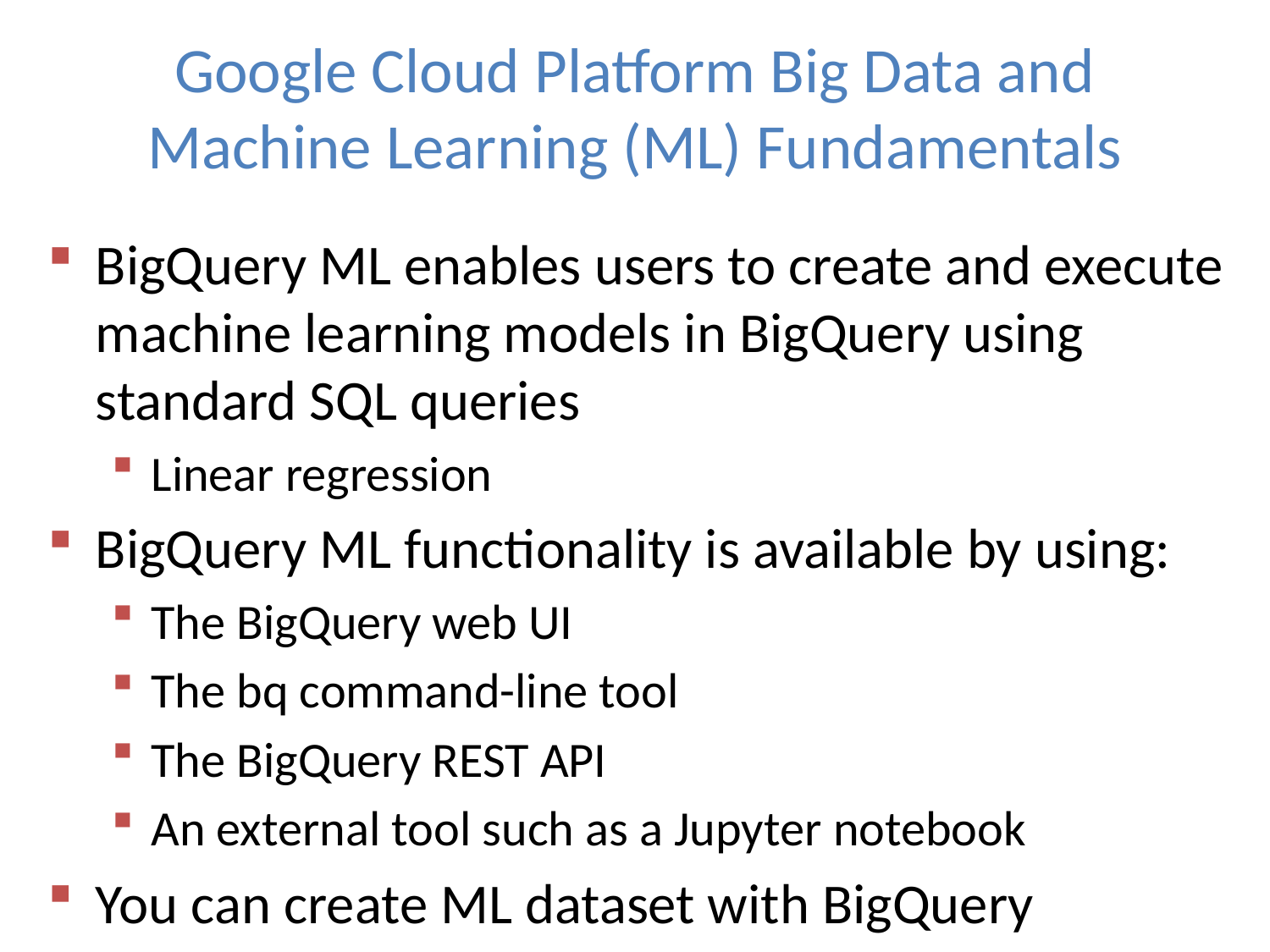

# Google Cloud Platform Big Data and Machine Learning (ML) Fundamentals
BigQuery ML enables users to create and execute machine learning models in BigQuery using standard SQL queries
Linear regression
BigQuery ML functionality is available by using:
The BigQuery web UI
The bq command-line tool
The BigQuery REST API
An external tool such as a Jupyter notebook
You can create ML dataset with BigQuery